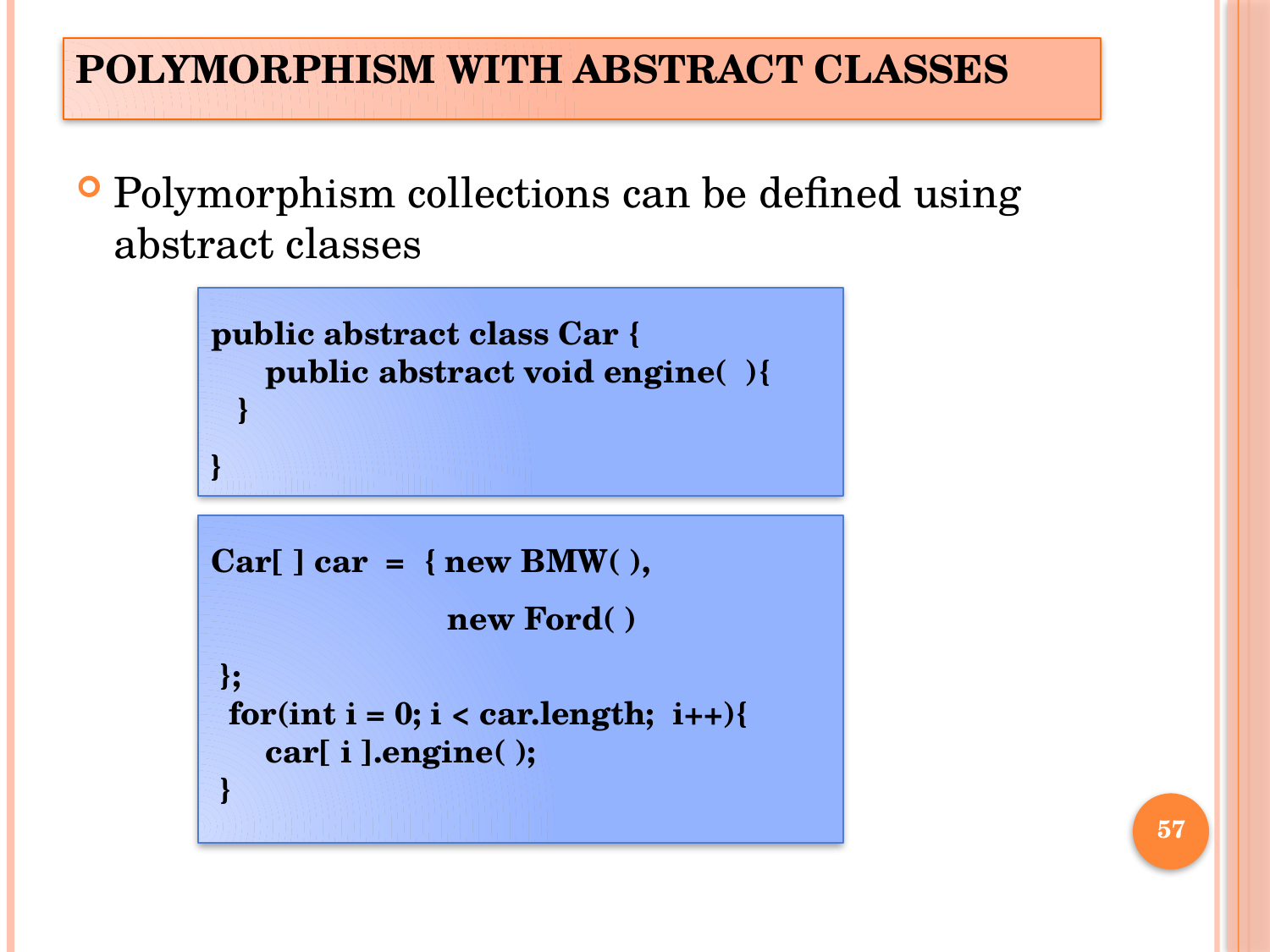

# Polymorphism with Abstract Classes
Polymorphism collections can be defined using abstract classes

public abstract class Car {
      public abstract void engine(  ){
   }
}
Car[ ] car  =  { new BMW( ),
                          new Ford( )
 };
  for(int i = 0; i < car.length;  i++){
      car[ i ].engine( );
 }
57